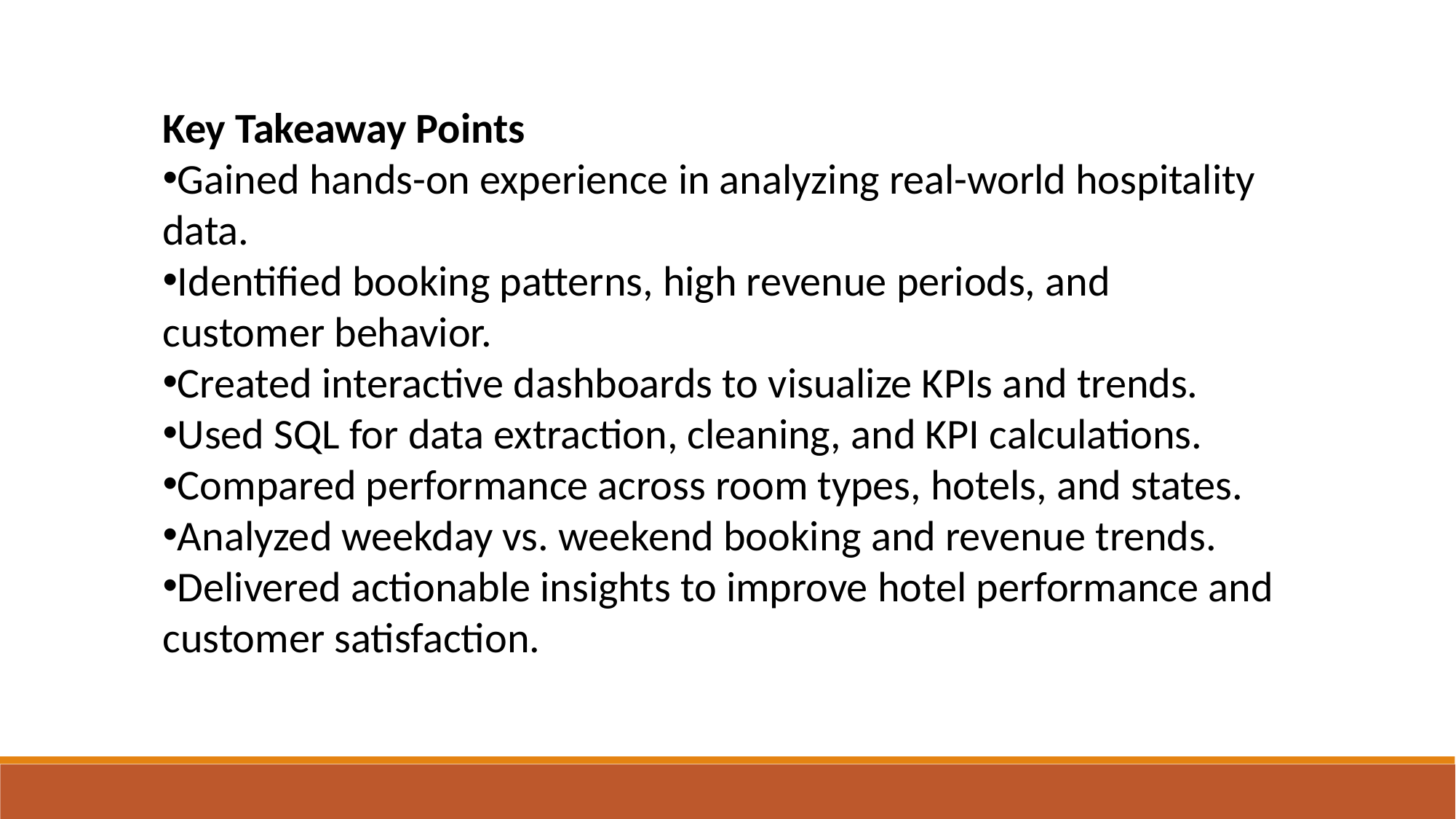

Key Takeaway Points
Gained hands-on experience in analyzing real-world hospitality data.
Identified booking patterns, high revenue periods, and customer behavior.
Created interactive dashboards to visualize KPIs and trends.
Used SQL for data extraction, cleaning, and KPI calculations.
Compared performance across room types, hotels, and states.
Analyzed weekday vs. weekend booking and revenue trends.
Delivered actionable insights to improve hotel performance and customer satisfaction.